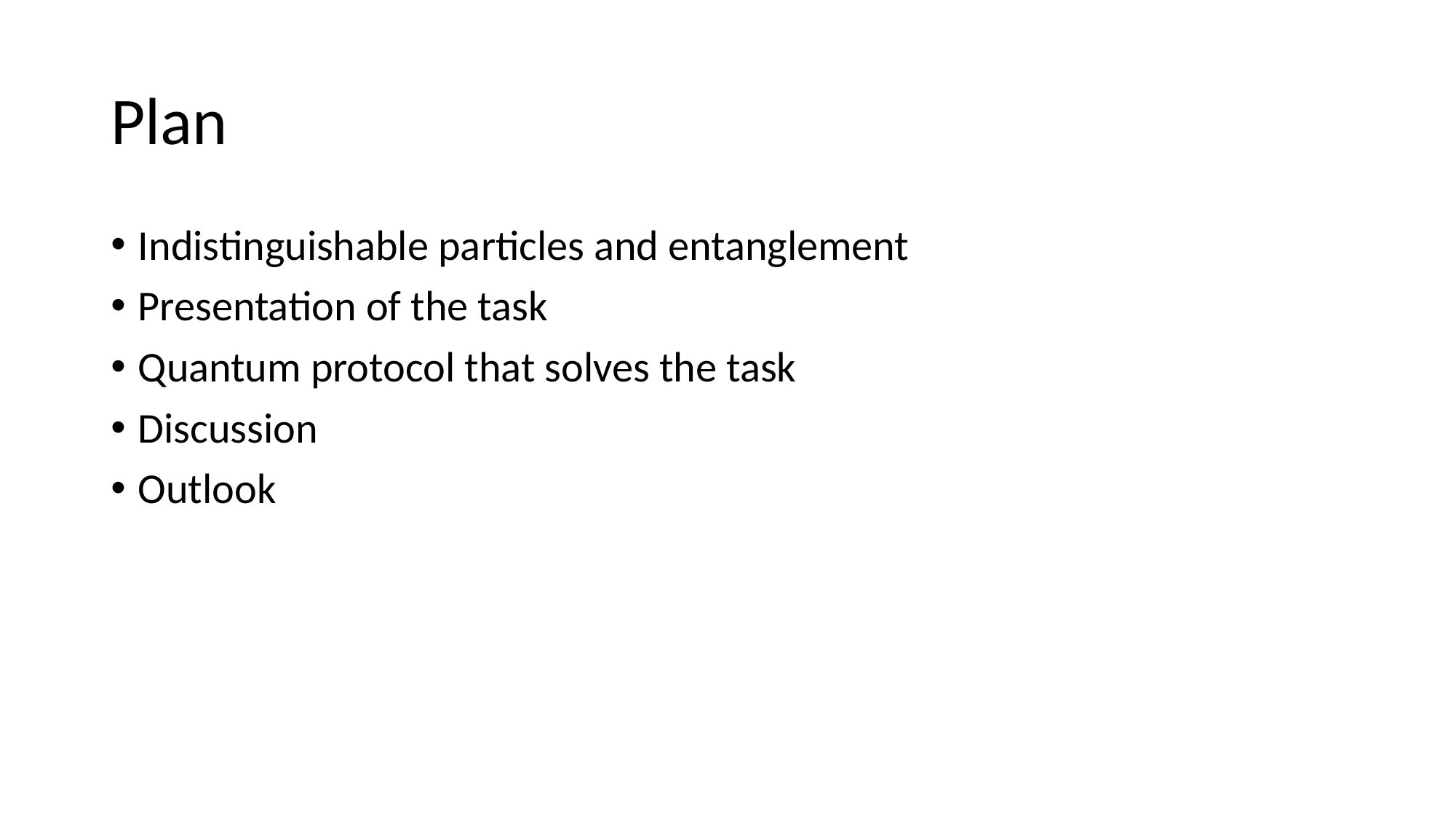

# Plan
Indistinguishable particles and entanglement
Presentation of the task
Quantum protocol that solves the task
Discussion
Outlook